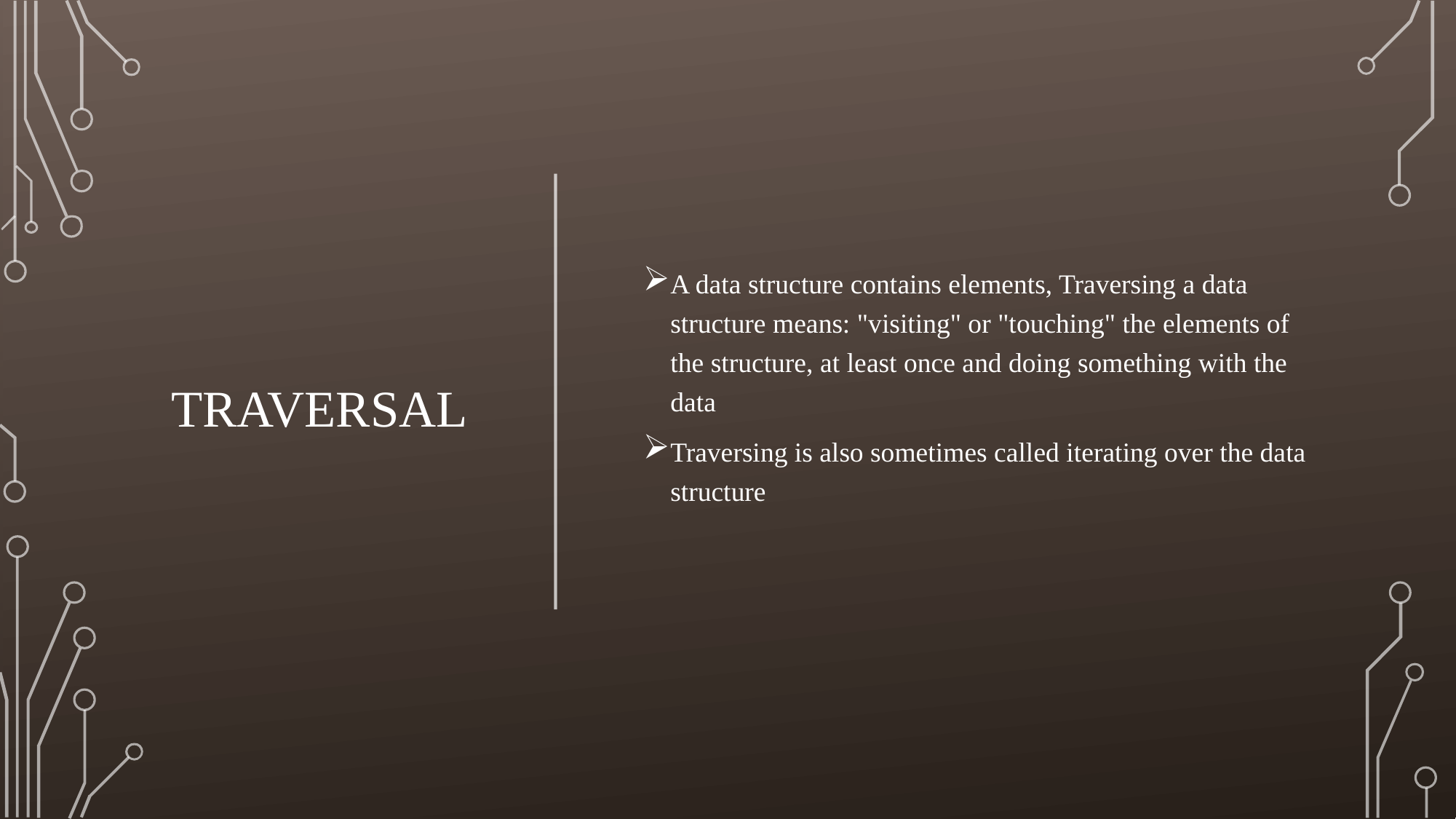

# Traversal
A data structure contains elements, Traversing a data structure means: "visiting" or "touching" the elements of the structure, at least once and doing something with the data
Traversing is also sometimes called iterating over the data structure